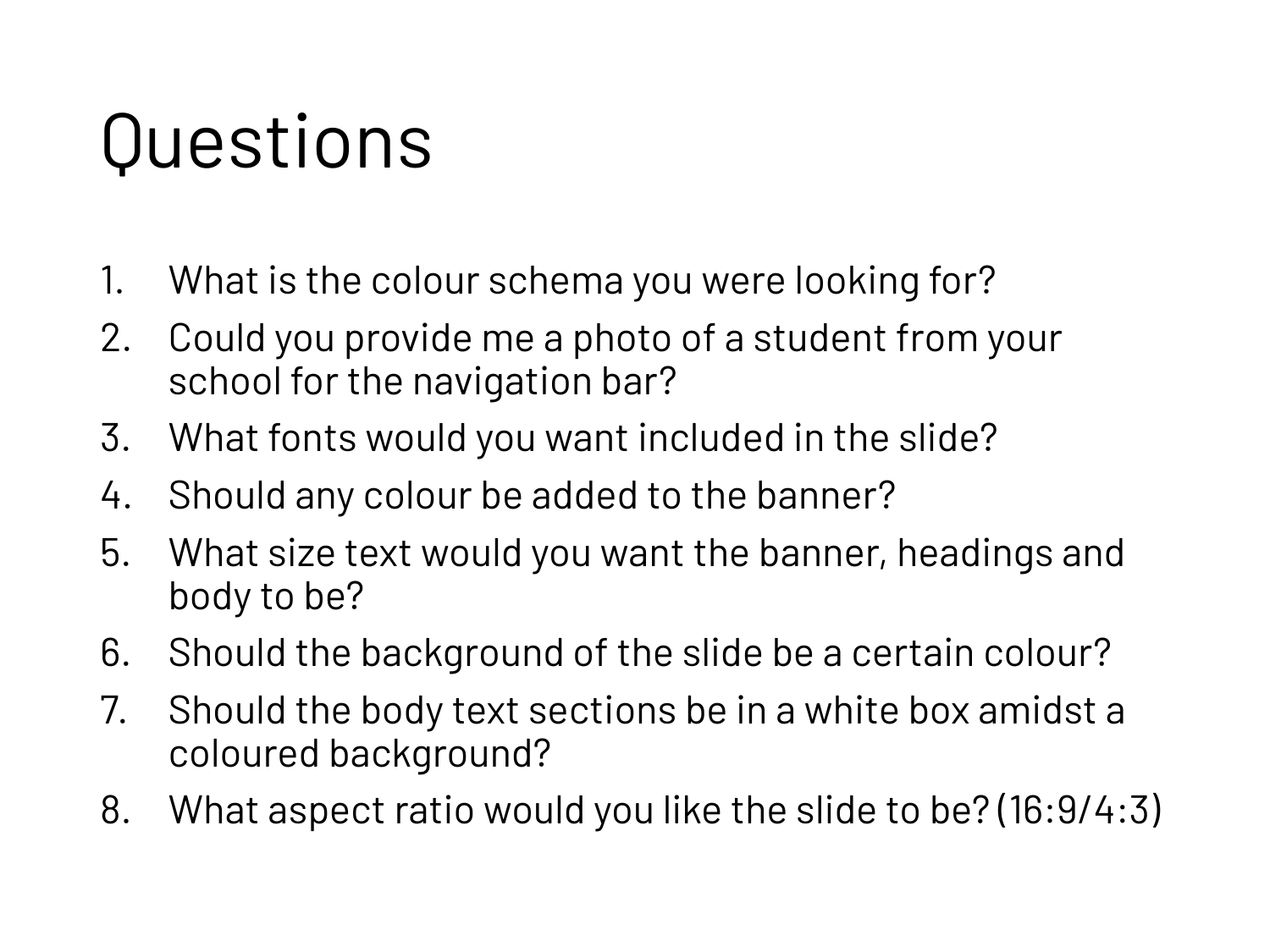

# Questions
What is the colour schema you were looking for?
Could you provide me a photo of a student from your school for the navigation bar?
What fonts would you want included in the slide?
Should any colour be added to the banner?
What size text would you want the banner, headings and body to be?
Should the background of the slide be a certain colour?
Should the body text sections be in a white box amidst a coloured background?
What aspect ratio would you like the slide to be? (16:9/4:3)